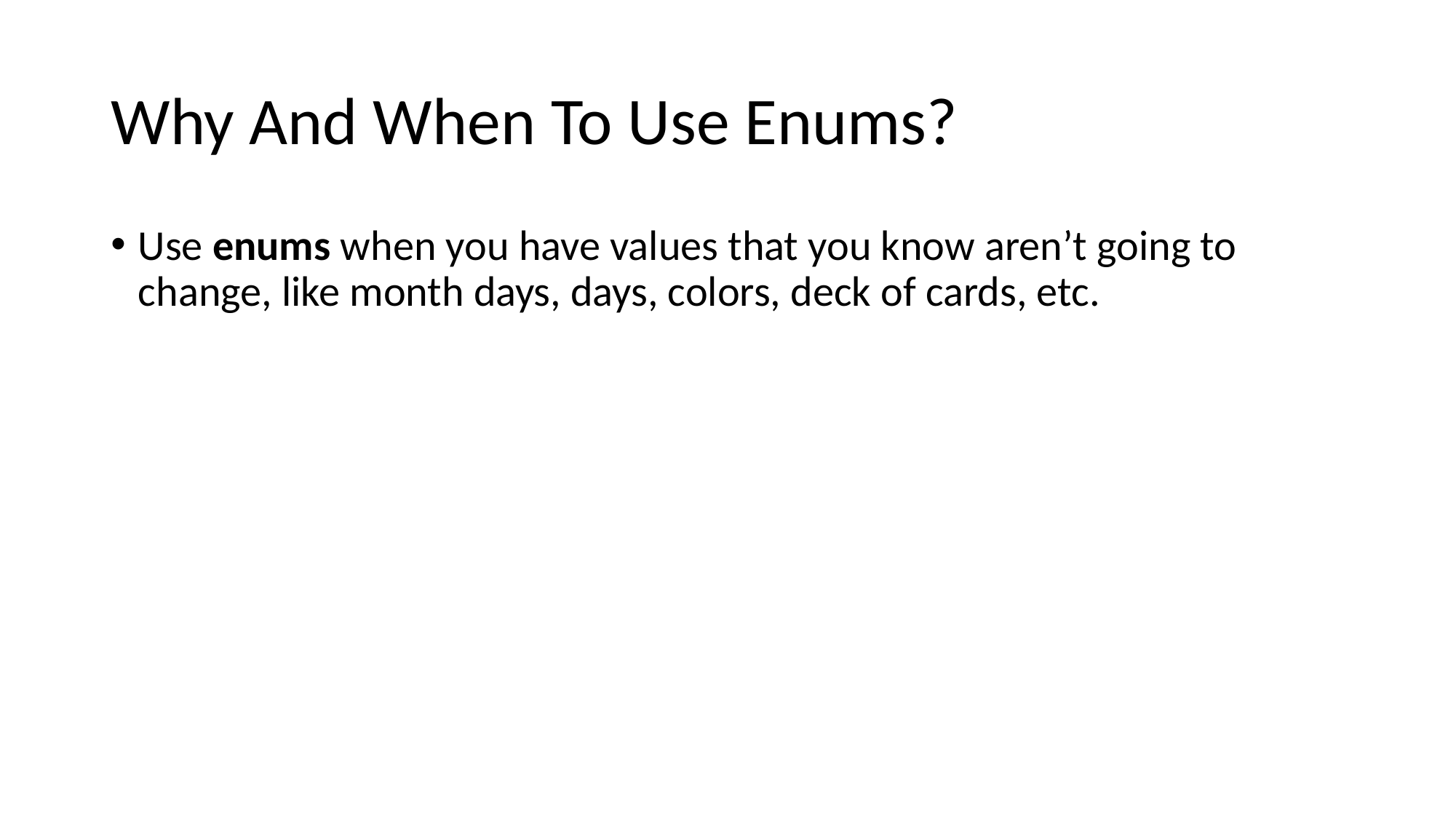

# Why And When To Use Enums?
Use enums when you have values that you know aren’t going to change, like month days, days, colors, deck of cards, etc.